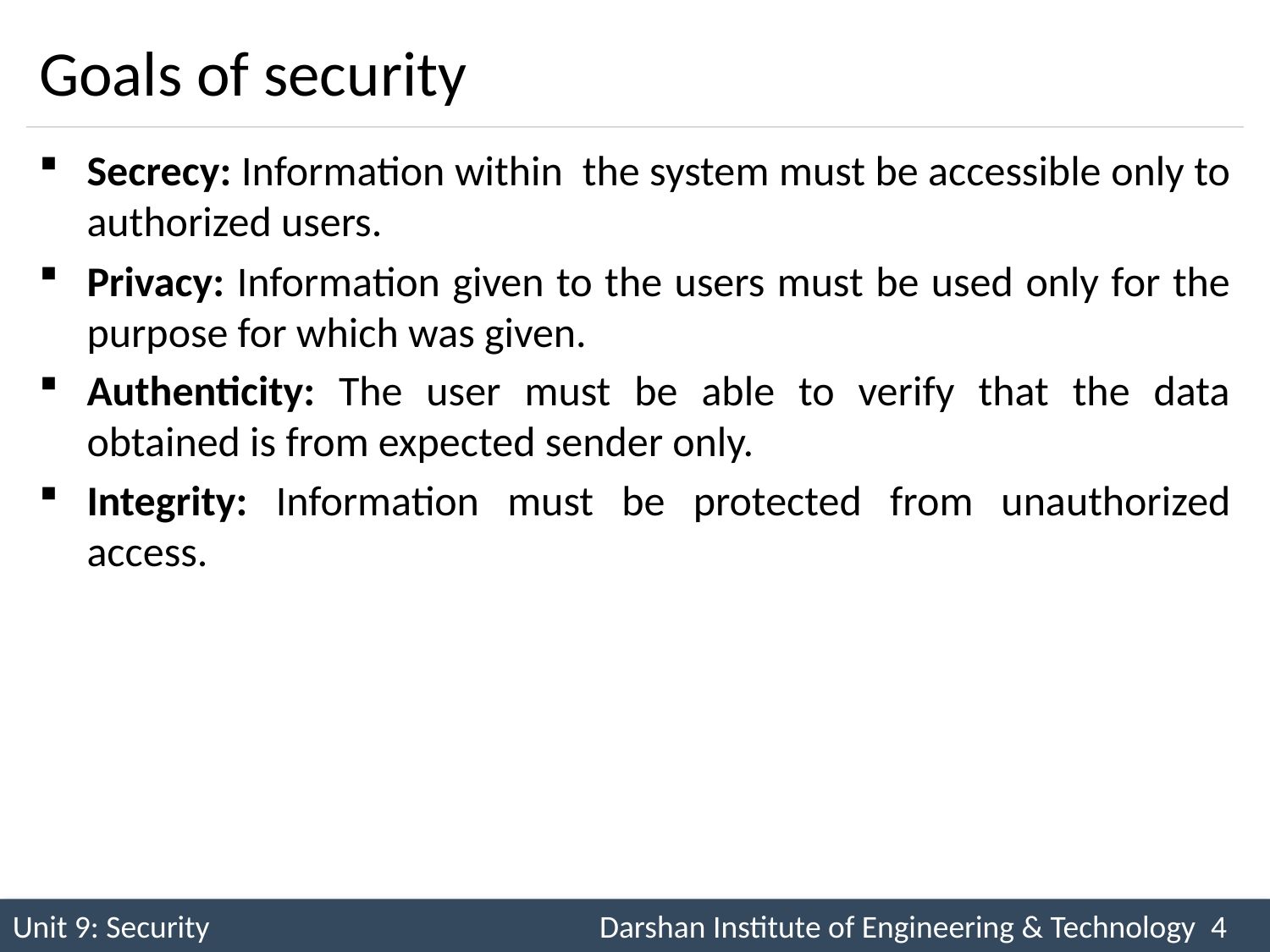

# Goals of security
Secrecy: Information within  the system must be accessible only to authorized users.
Privacy: Information given to the users must be used only for the purpose for which was given.
Authenticity: The user must be able to verify that the data obtained is from expected sender only.
Integrity: Information must be protected from unauthorized access.